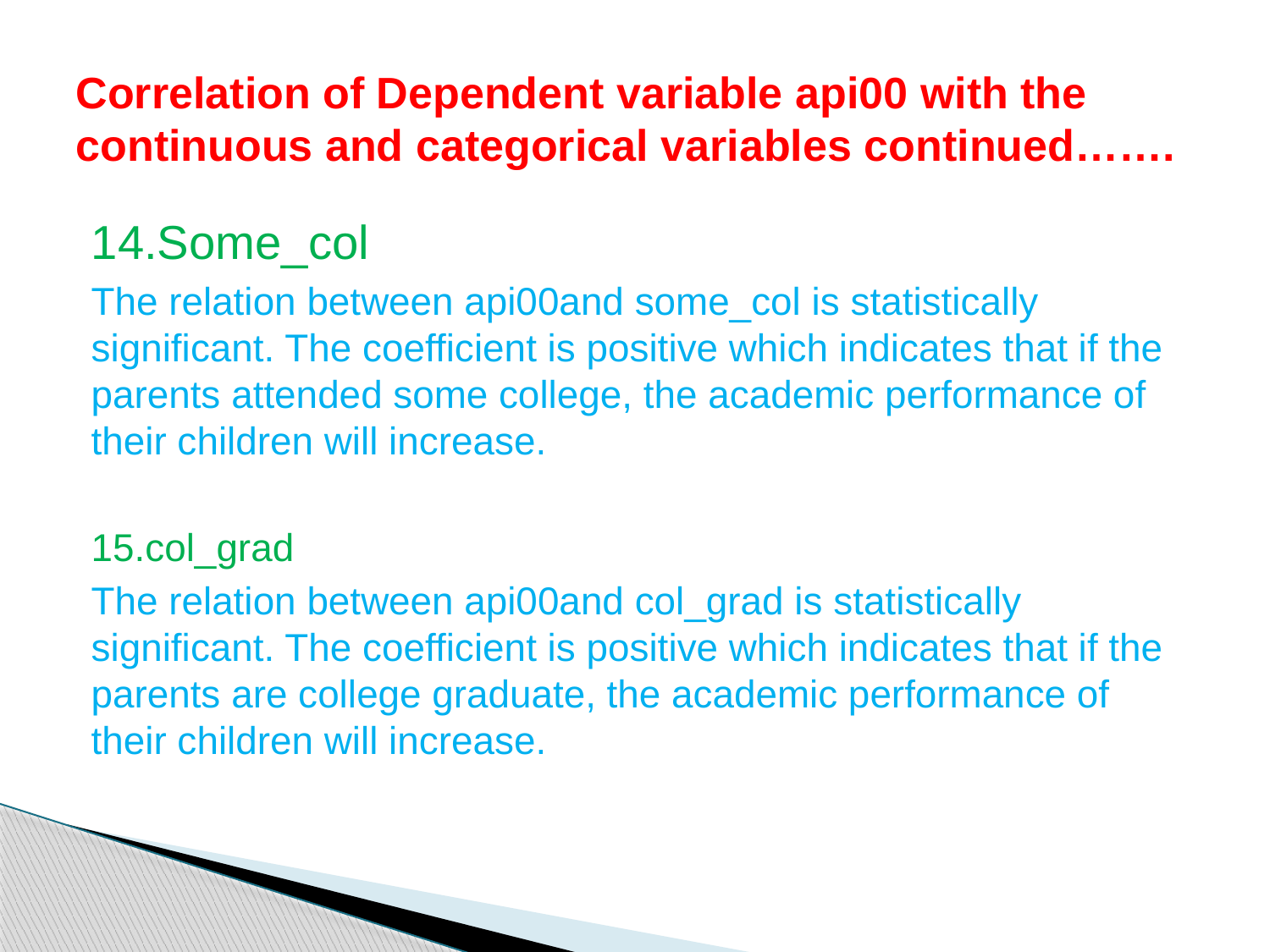

# Correlation of Dependent variable api00 with the continuous and categorical variables continued…….
14.Some_col
The relation between api00and some_col is statistically significant. The coefficient is positive which indicates that if the parents attended some college, the academic performance of their children will increase.

15.col_grad
The relation between api00and col_grad is statistically significant. The coefficient is positive which indicates that if the parents are college graduate, the academic performance of their children will increase.